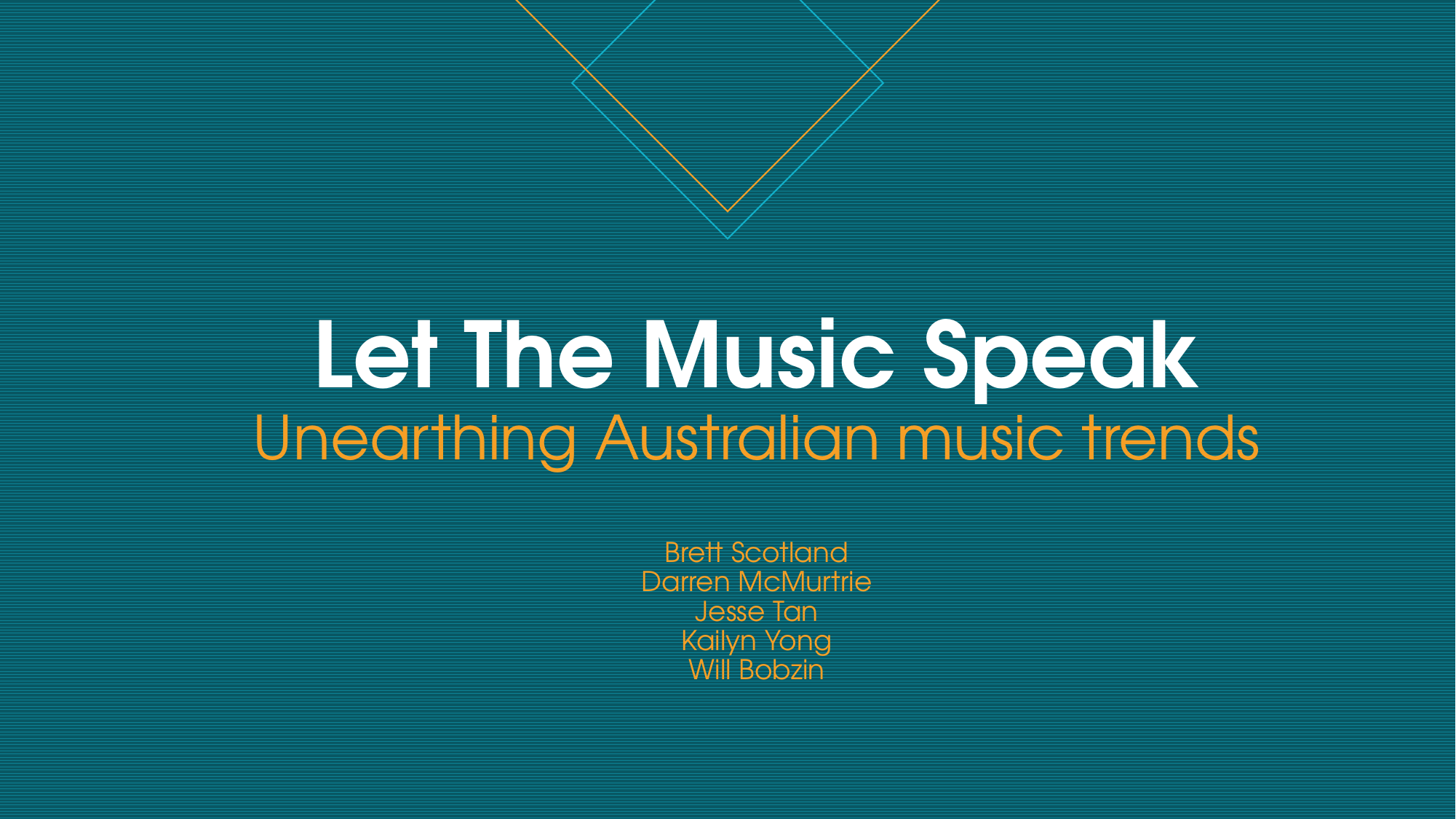

Let The Music Speak
Unearthing Australian music trends

Brett Scotland
Darren McMurtrie
Jesse Tan
Kailyn Yong
Will Bobzin